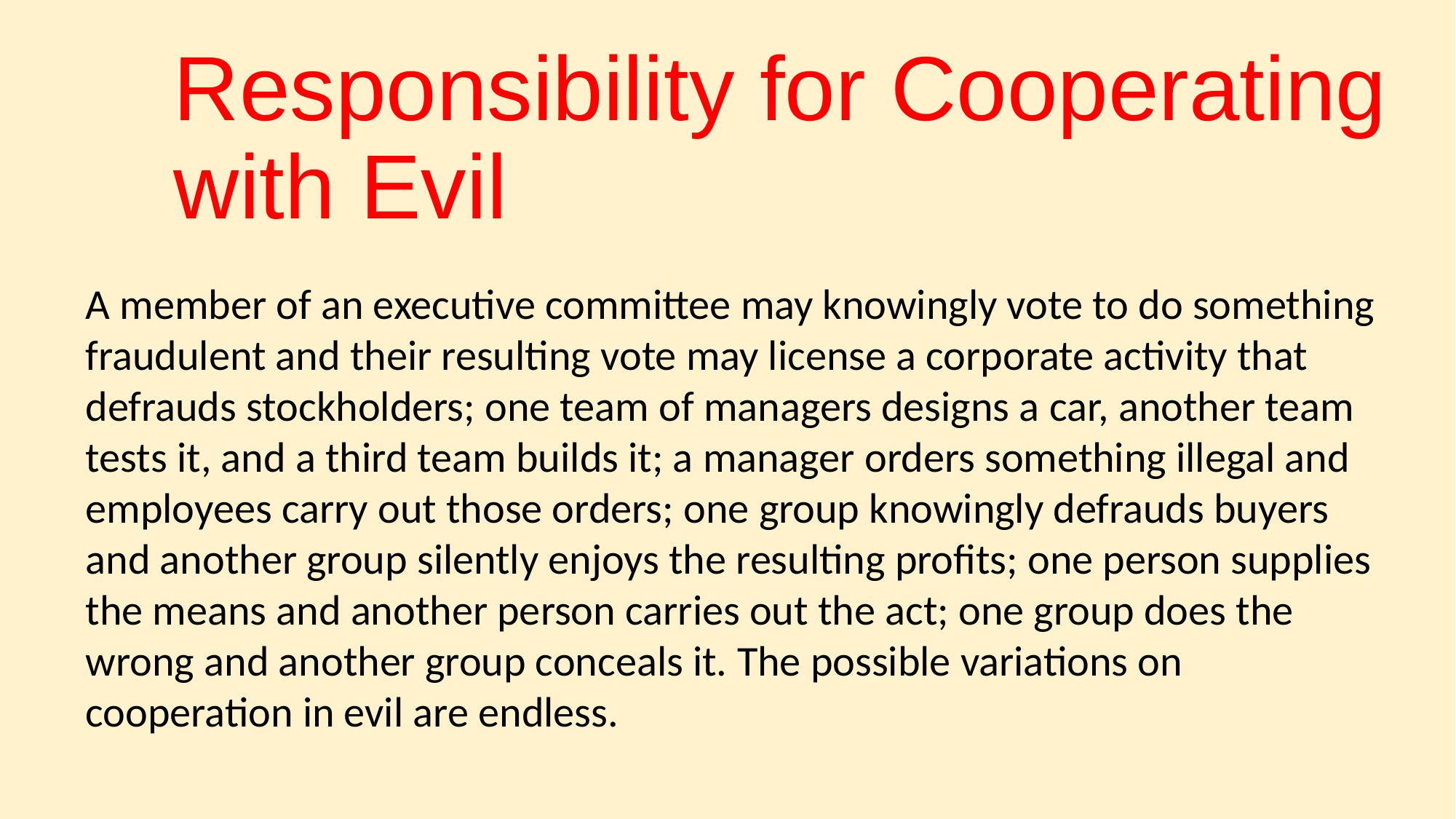

# Responsibility for Cooperating with Evil
A member of an executive committee may knowingly vote to do something fraudulent and their resulting vote may license a corporate activity that defrauds stockholders; one team of managers designs a car, another team tests it, and a third team builds it; a manager orders something illegal and employees carry out those orders; one group knowingly defrauds buyers and another group silently enjoys the resulting profits; one person supplies the means and another person carries out the act; one group does the wrong and another group conceals it. The possible variations on cooperation in evil are endless.